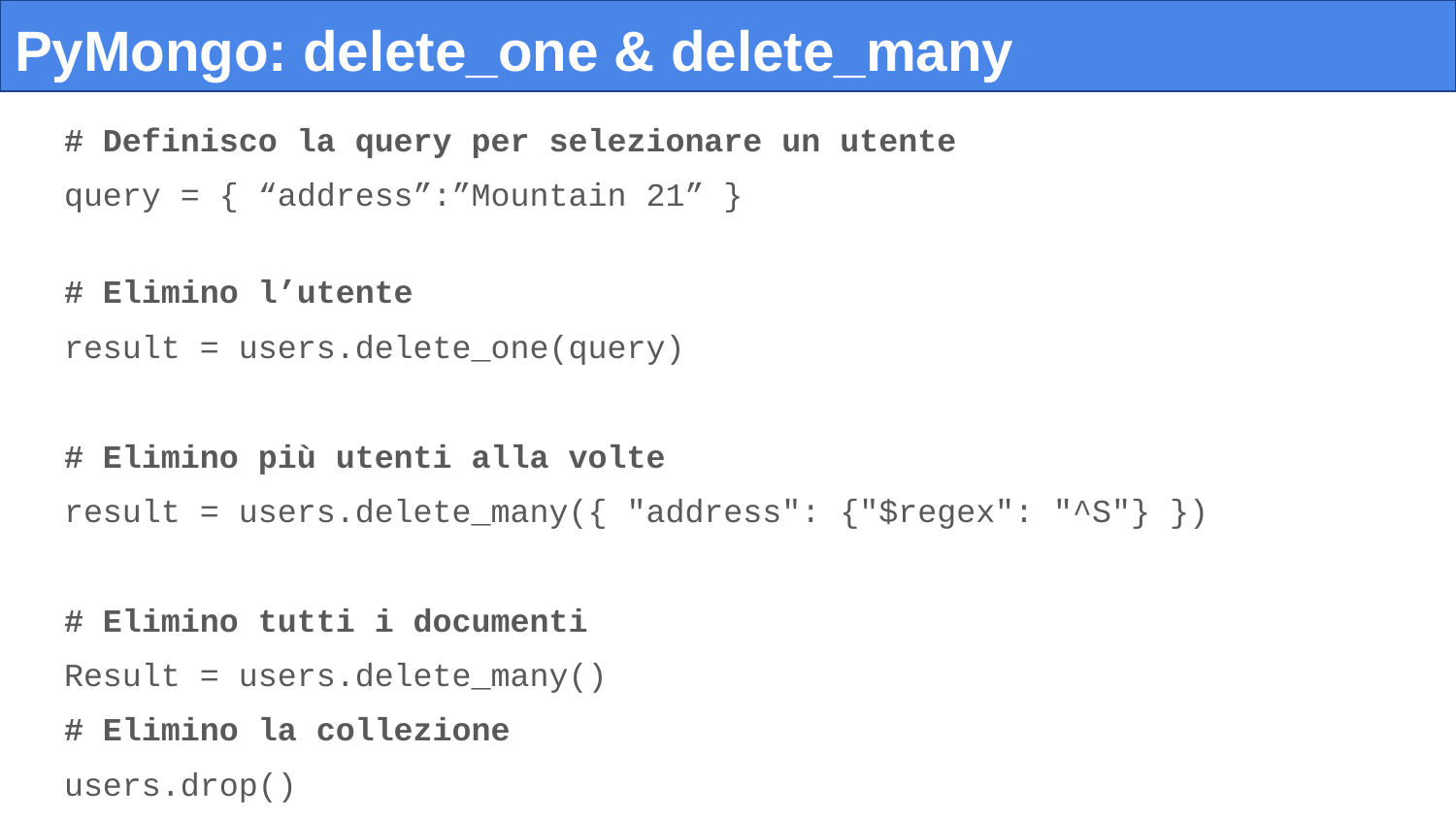

# PyMongo: delete_one & delete_many
# Definisco la query per selezionare un utente
query = { “address”:”Mountain 21” }
# Elimino l’utente
result = users.delete_one(query)

# Elimino più utenti alla volte
result = users.delete_many({ "address": {"$regex": "^S"} })

# Elimino tutti i documenti
Result = users.delete_many()
# Elimino la collezione
users.drop()